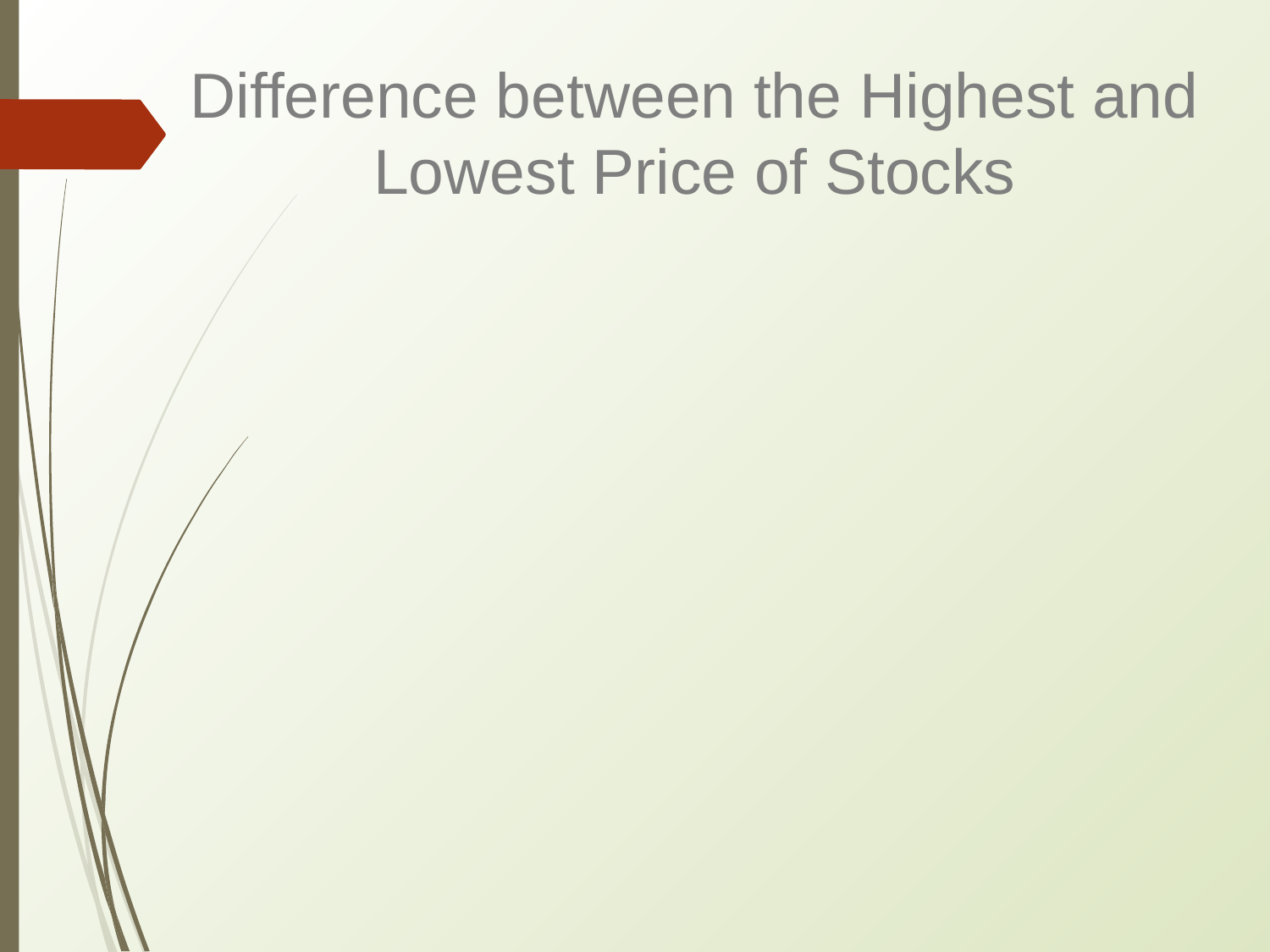

# Difference between the Highest and Lowest Price of Stocks